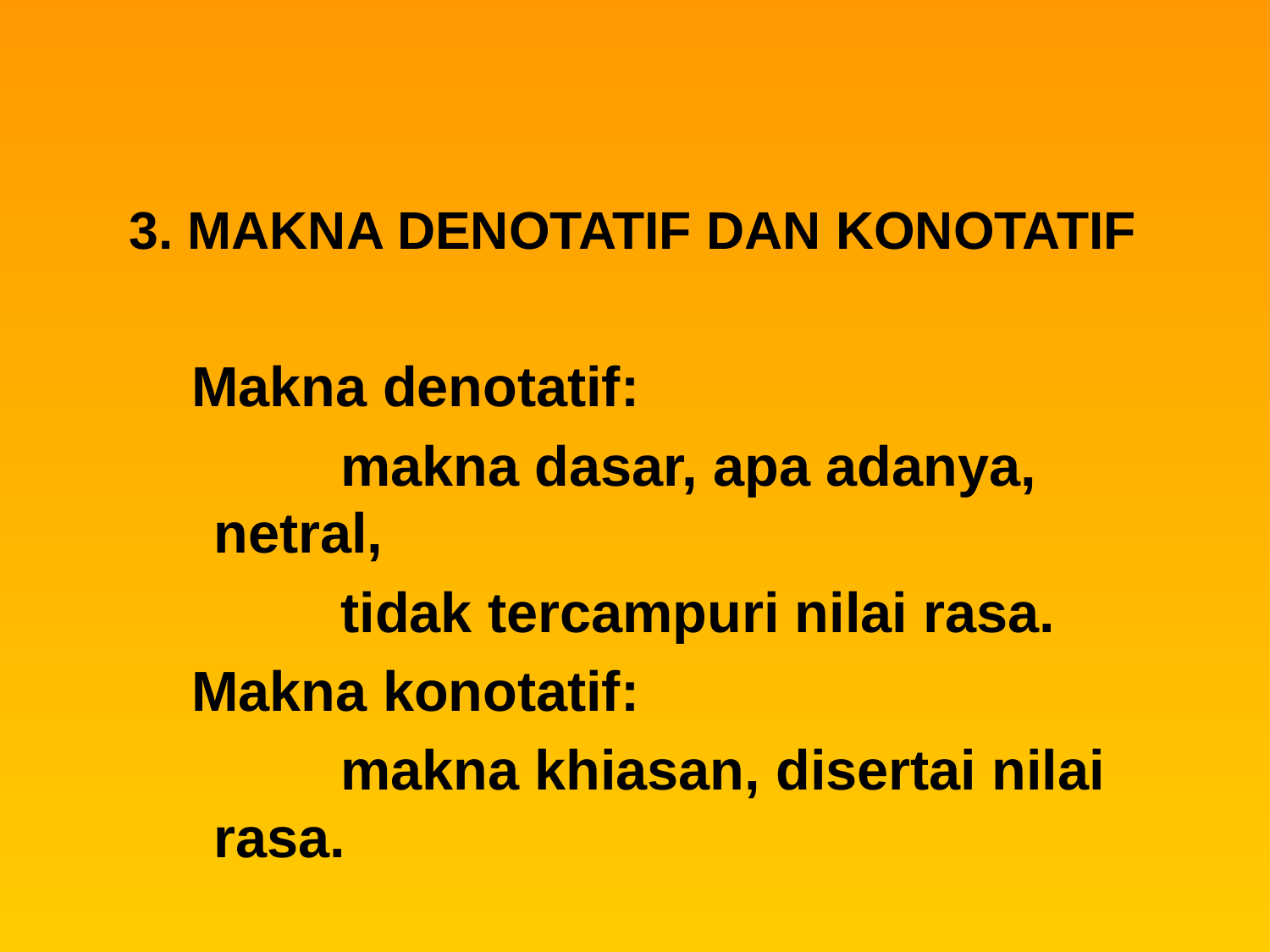

3. MAKNA DENOTATIF DAN KONOTATIF

    Makna denotatif:
		makna dasar, apa adanya, netral,
		tidak tercampuri nilai rasa.
    Makna konotatif:
		makna khiasan, disertai nilai rasa.